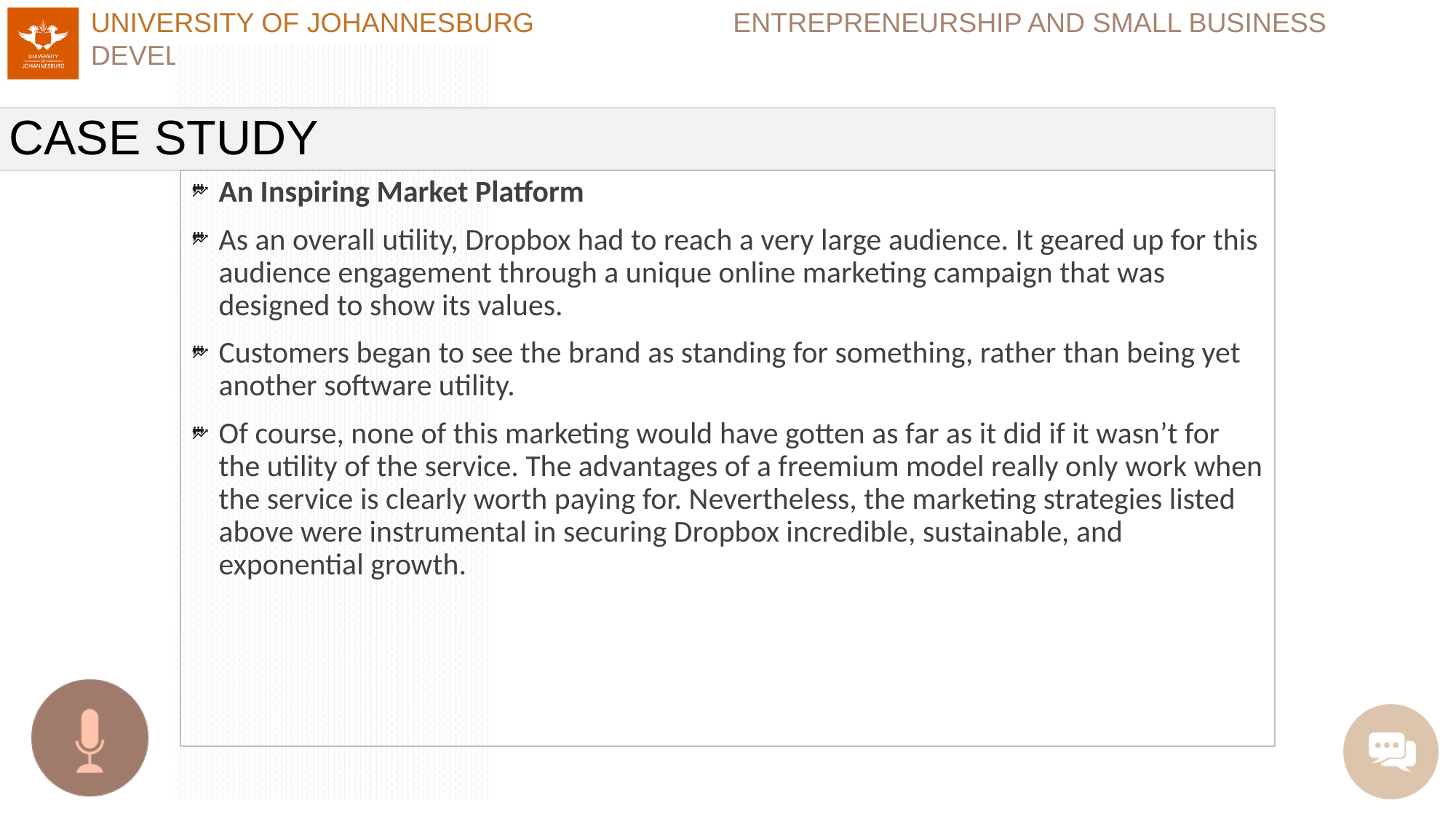

# CASE STUDY
An Inspiring Market Platform
As an overall utility, Dropbox had to reach a very large audience. It geared up for this audience engagement through a unique online marketing campaign that was designed to show its values.
Customers began to see the brand as standing for something, rather than being yet another software utility.
Of course, none of this marketing would have gotten as far as it did if it wasn’t for the utility of the service. The advantages of a freemium model really only work when the service is clearly worth paying for. Nevertheless, the marketing strategies listed above were instrumental in securing Dropbox incredible, sustainable, and exponential growth.